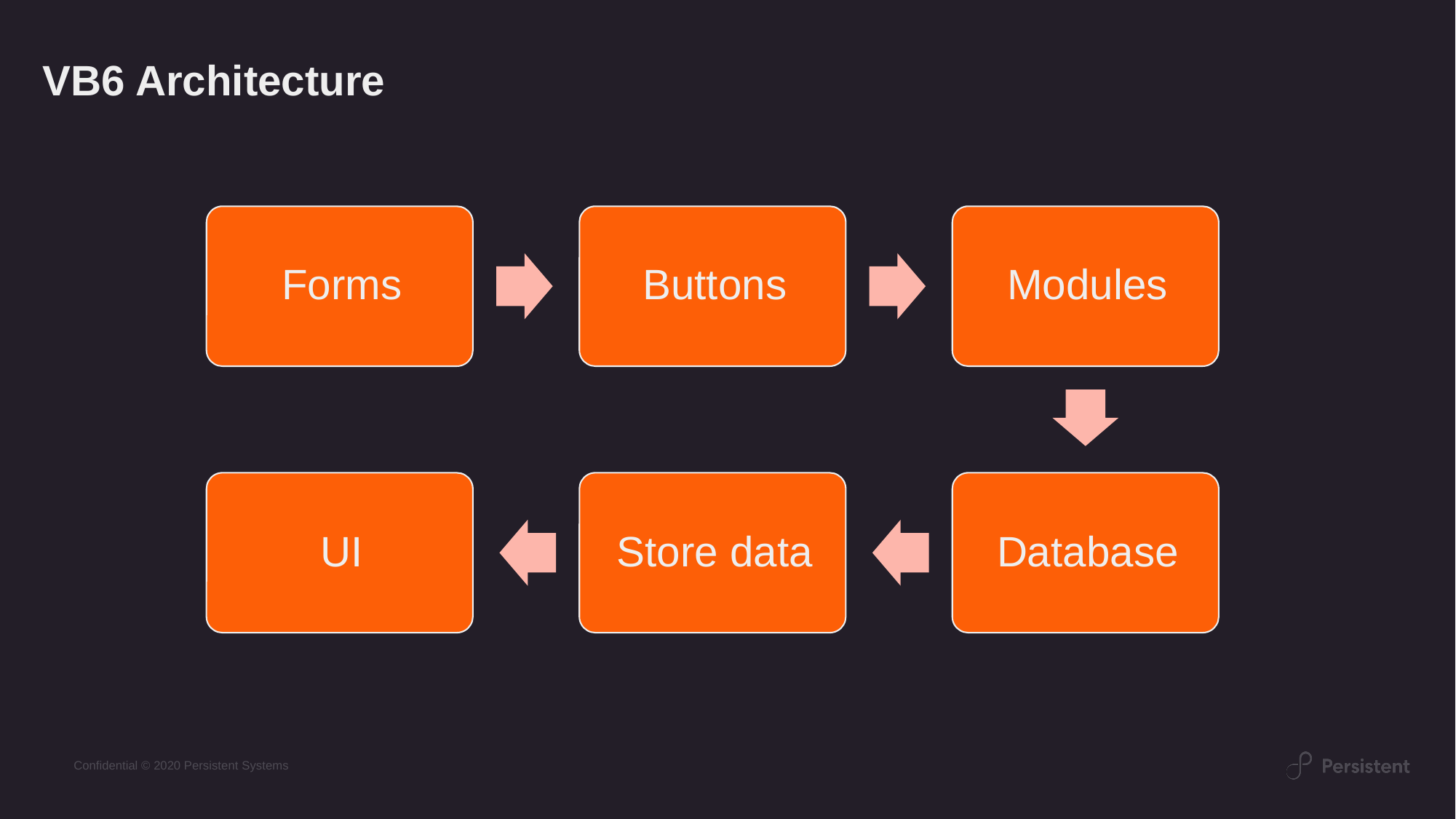

# VB6 Architecture
Forms

Buttons

Modules

Database

Store data

UI